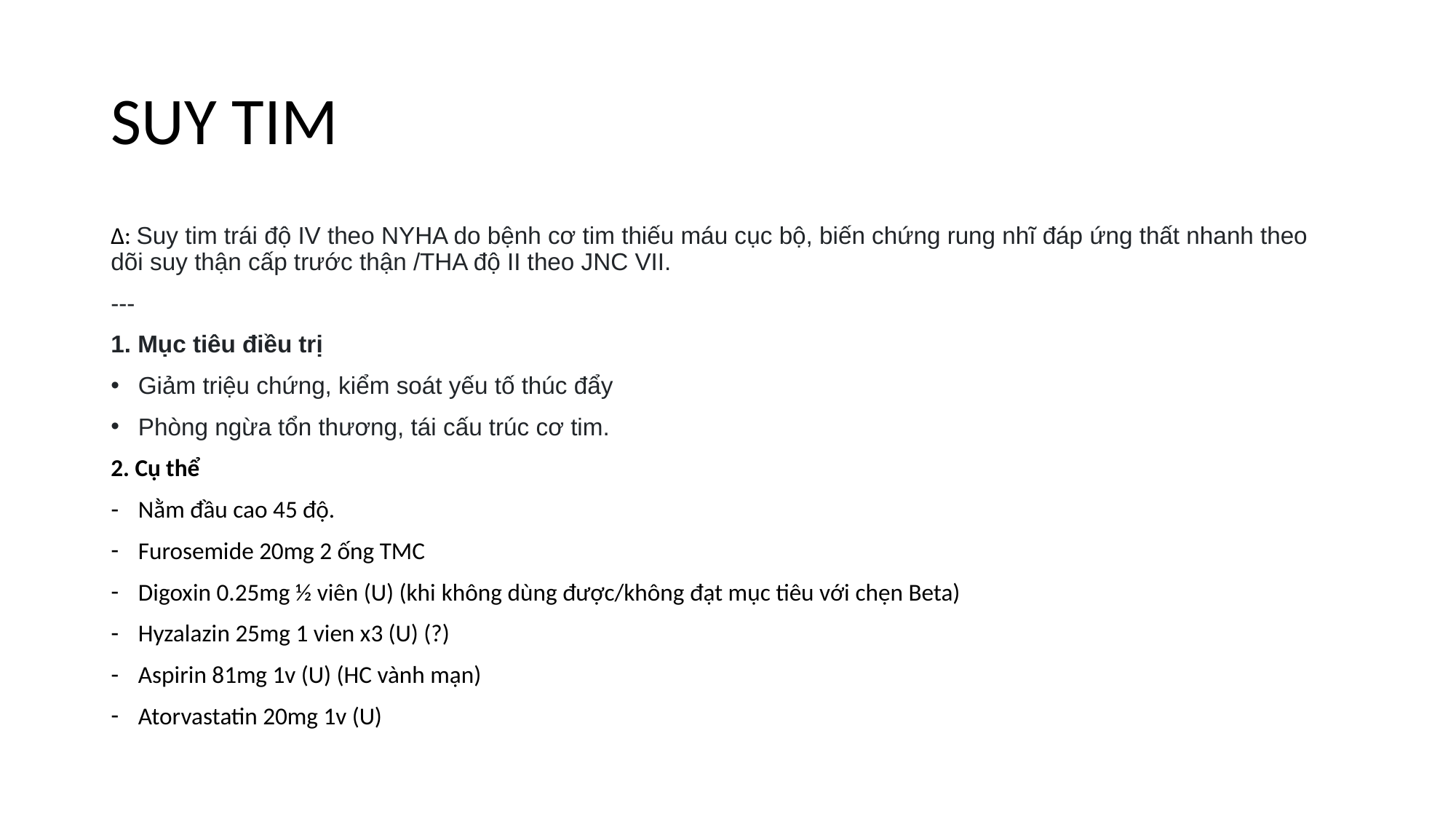

# SUY TIM
Δ: Suy tim trái độ IV theo NYHA do bệnh cơ tim thiếu máu cục bộ, biến chứng rung nhĩ đáp ứng thất nhanh theo dõi suy thận cấp trước thận /THA độ II theo JNC VII.
---
1. Mục tiêu điều trị
Giảm triệu chứng, kiểm soát yếu tố thúc đẩy
Phòng ngừa tổn thương, tái cấu trúc cơ tim.
2. Cụ thể
Nằm đầu cao 45 độ.
Furosemide 20mg 2 ống TMC
Digoxin 0.25mg ½ viên (U) (khi không dùng được/không đạt mục tiêu với chẹn Beta)
Hyzalazin 25mg 1 vien x3 (U) (?)
Aspirin 81mg 1v (U) (HC vành mạn)
Atorvastatin 20mg 1v (U)